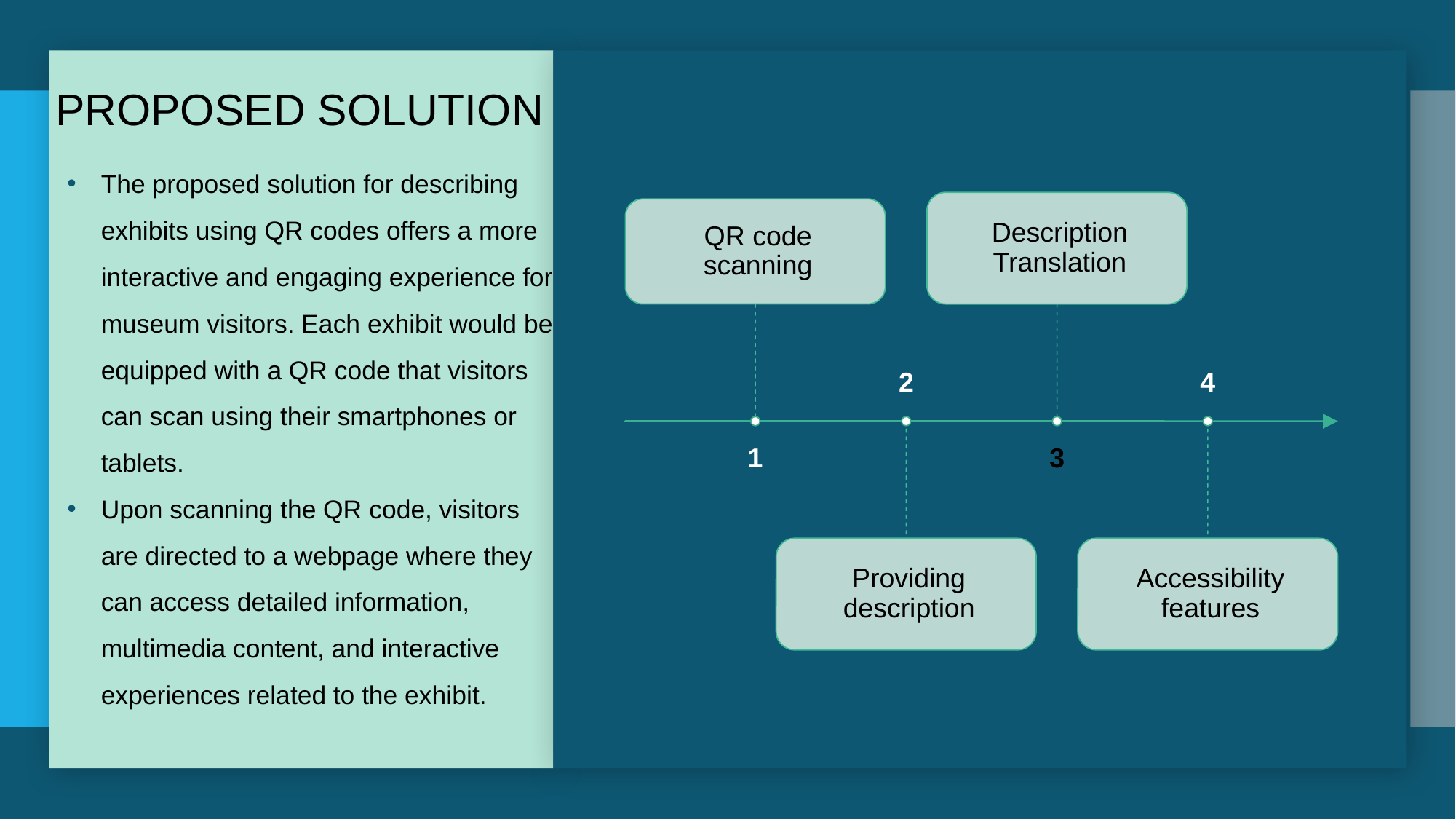

# PROPOSED SOLUTION
1
QR code scanning
2
Providing description
3
Description Translation
4
Accessibility features
The proposed solution for describing exhibits using QR codes offers a more interactive and engaging experience for museum visitors. Each exhibit would be equipped with a QR code that visitors can scan using their smartphones or tablets.
Upon scanning the QR code, visitors are directed to a webpage where they can access detailed information, multimedia content, and interactive experiences related to the exhibit.